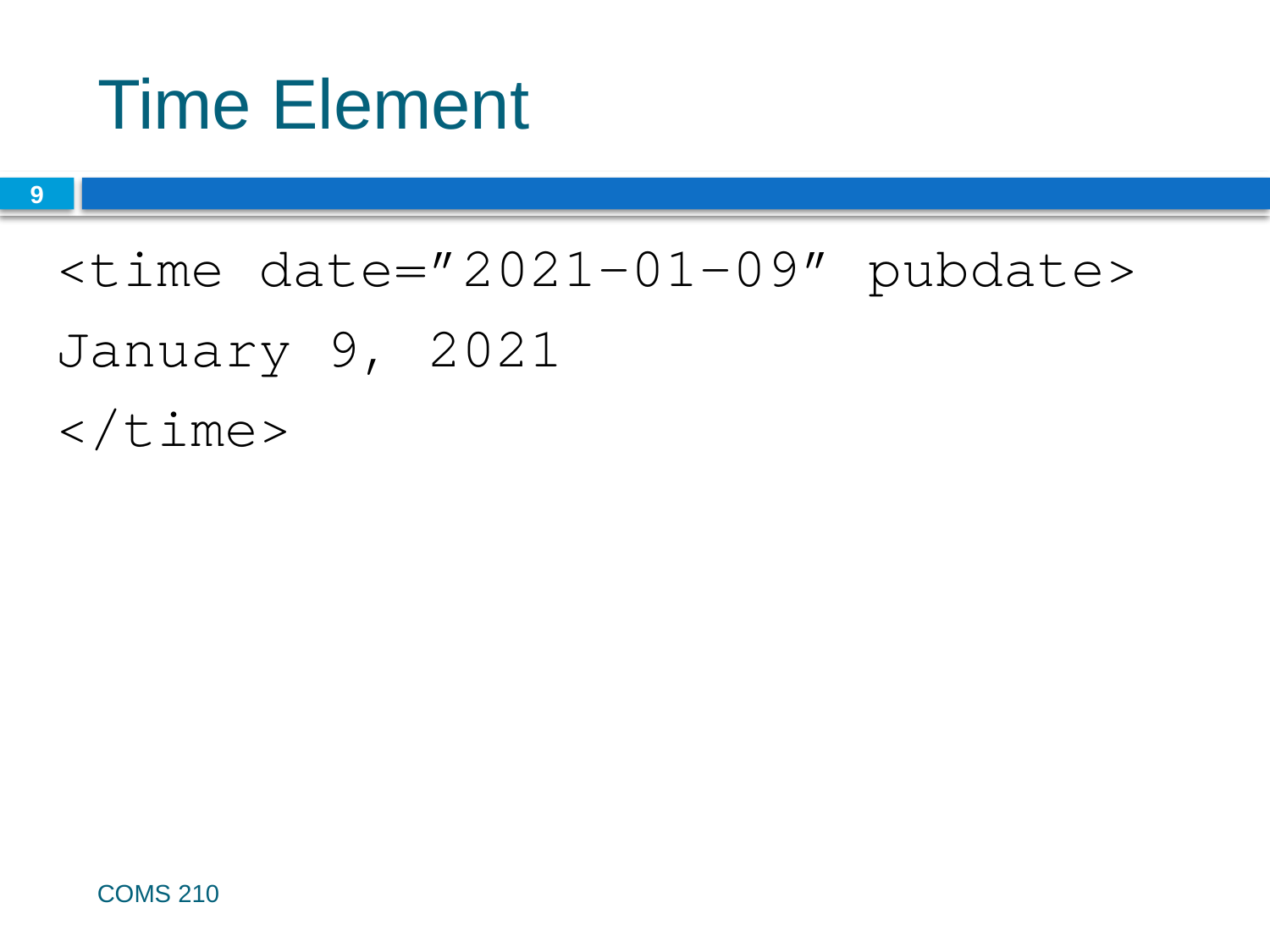

# Time Element
9
<time date=”2021-01-09” pubdate>
January 9, 2021
</time>
COMS 210